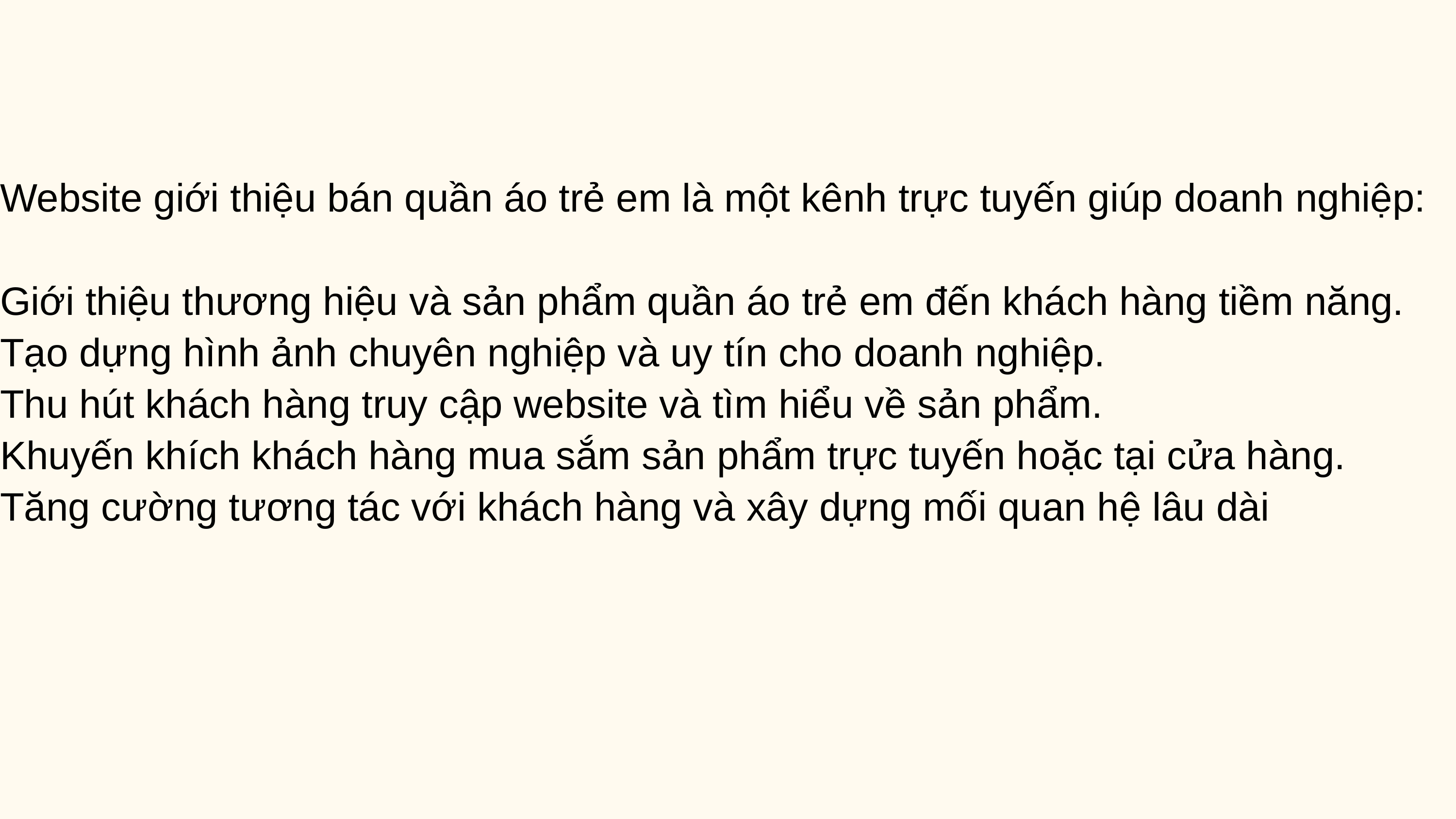

Website giới thiệu bán quần áo trẻ em là một kênh trực tuyến giúp doanh nghiệp:

Giới thiệu thương hiệu và sản phẩm quần áo trẻ em đến khách hàng tiềm năng.
Tạo dựng hình ảnh chuyên nghiệp và uy tín cho doanh nghiệp.
Thu hút khách hàng truy cập website và tìm hiểu về sản phẩm.
Khuyến khích khách hàng mua sắm sản phẩm trực tuyến hoặc tại cửa hàng.
Tăng cường tương tác với khách hàng và xây dựng mối quan hệ lâu dài